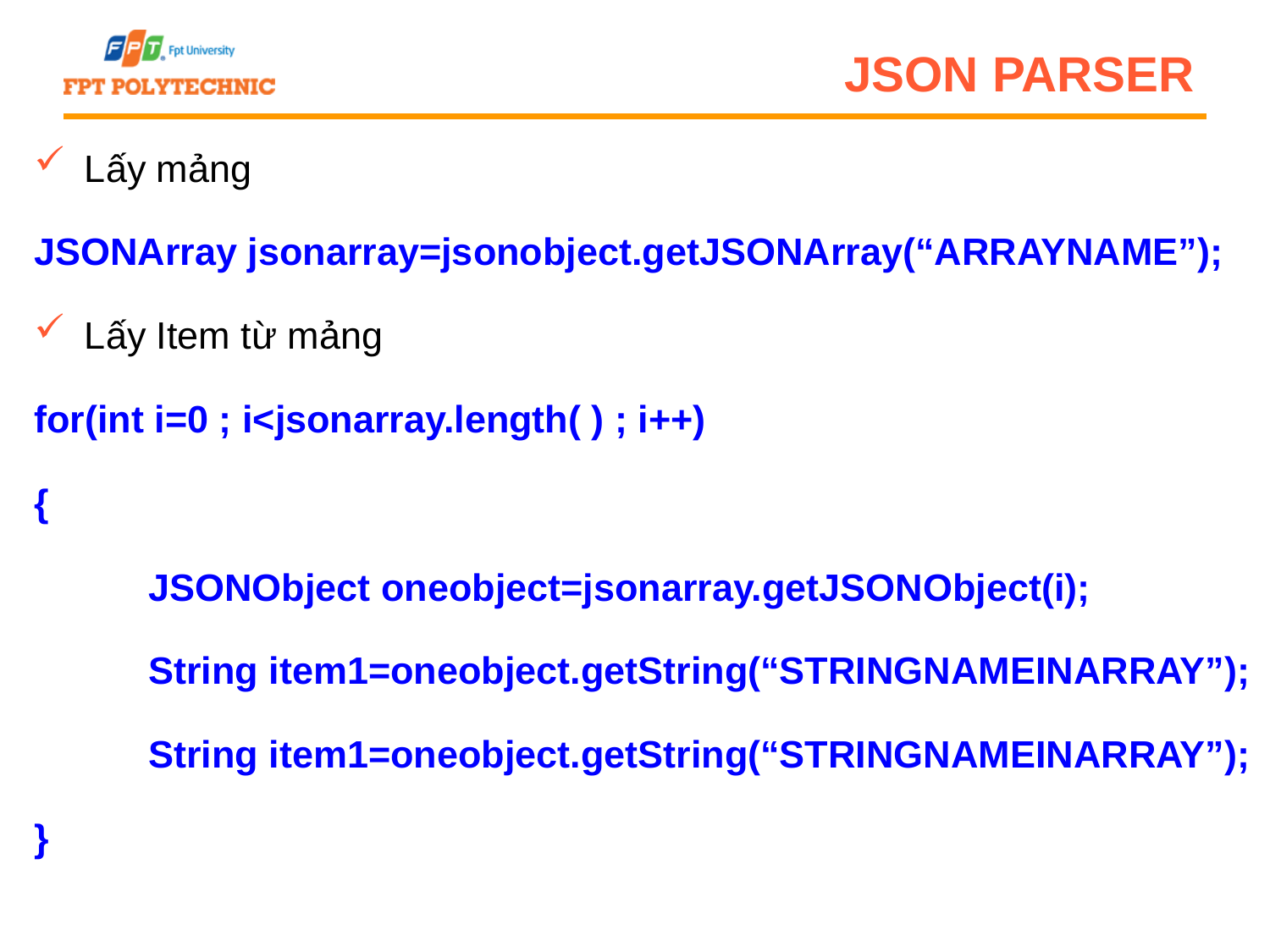

# JSON PARSER
Lấy mảng
JSONArray jsonarray=jsonobject.getJSONArray(“ARRAYNAME”);
Lấy Item từ mảng
for(int i=0 ; i<jsonarray.length( ) ; i++)
{
	JSONObject oneobject=jsonarray.getJSONObject(i);
	String item1=oneobject.getString(“STRINGNAMEINARRAY”);
	String item1=oneobject.getString(“STRINGNAMEINARRAY”);
}